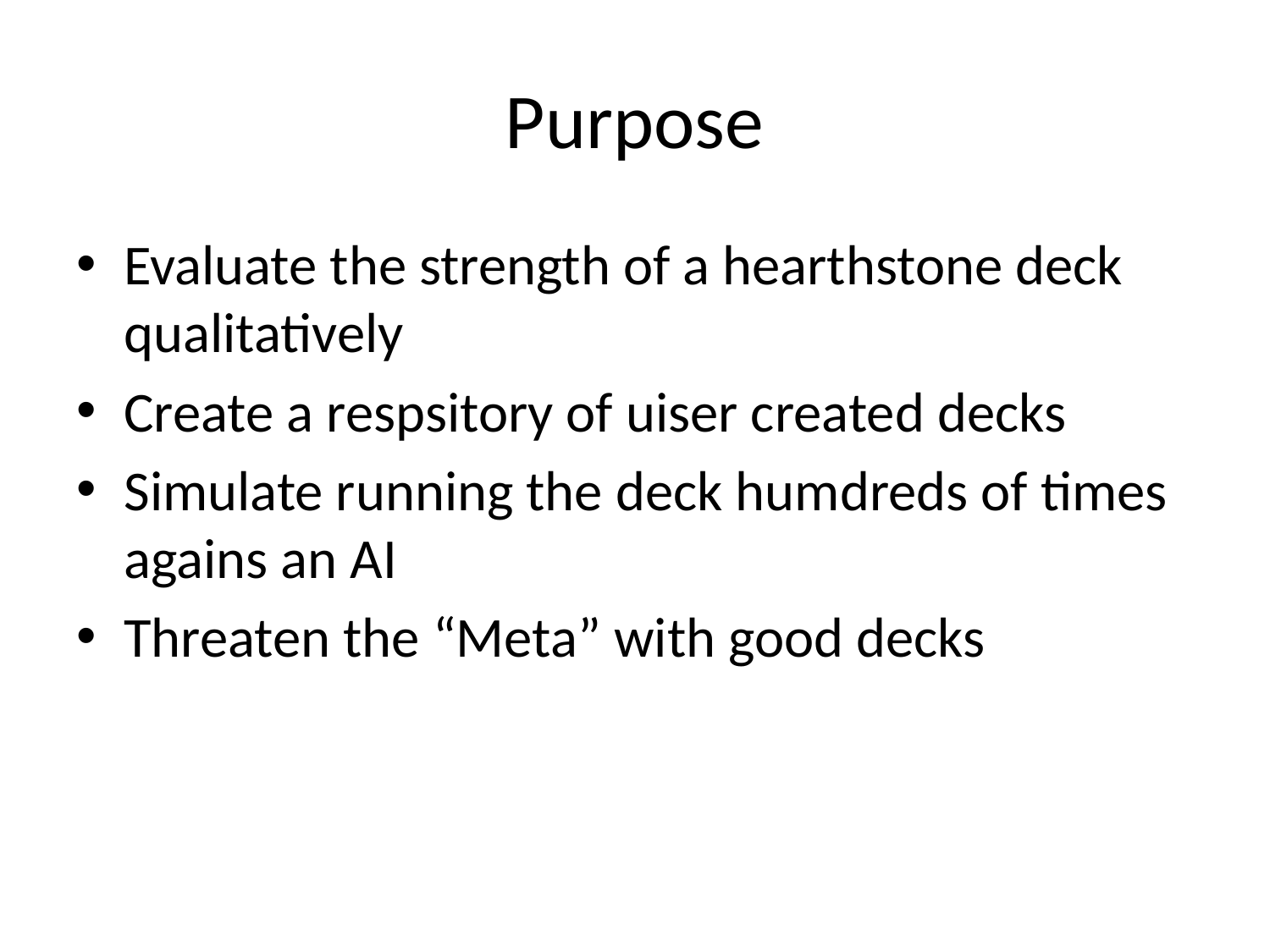

# Purpose
Evaluate the strength of a hearthstone deck qualitatively
Create a respsitory of uiser created decks
Simulate running the deck humdreds of times agains an AI
Threaten the “Meta” with good decks